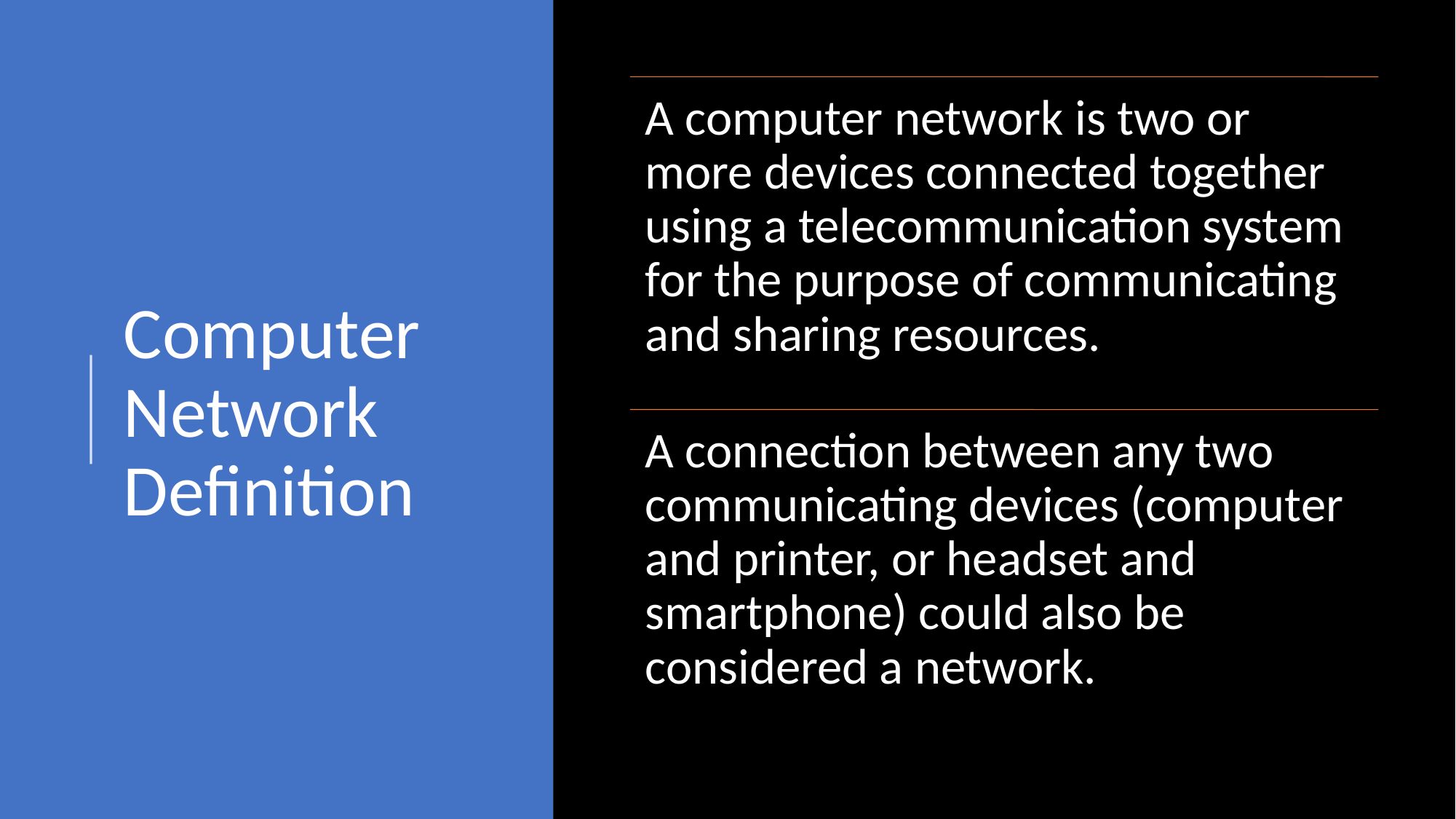

A computer network is two or more devices connected together using a telecommunication system for the purpose of communicating and sharing resources.
A connection between any two communicating devices (computer and printer, or headset and smartphone) could also be considered a network.
# Computer Network Definition